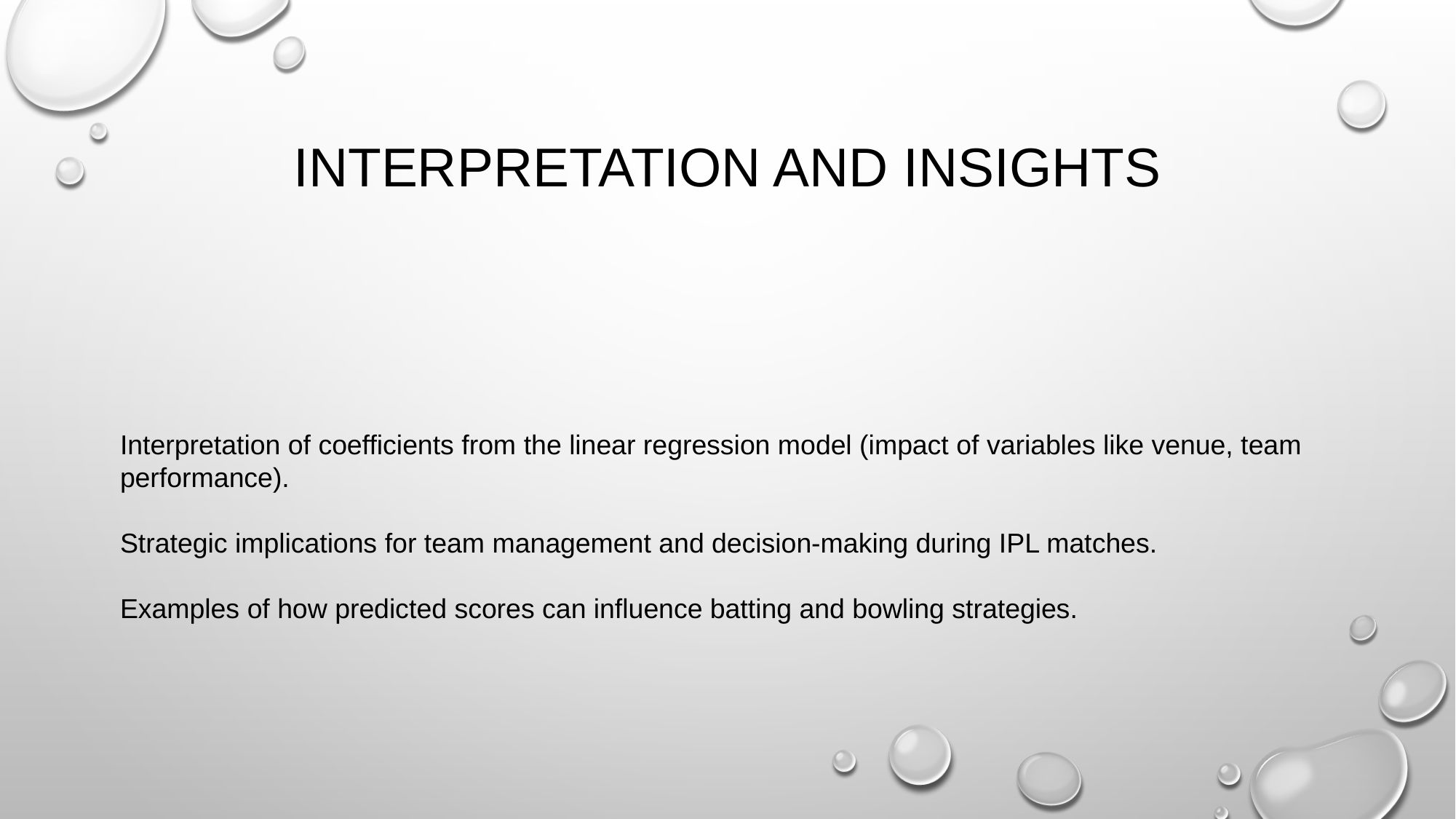

# Interpretation and Insights

Interpretation of coefficients from the linear regression model (impact of variables like venue, team performance).

Strategic implications for team management and decision-making during IPL matches.

Examples of how predicted scores can influence batting and bowling strategies.